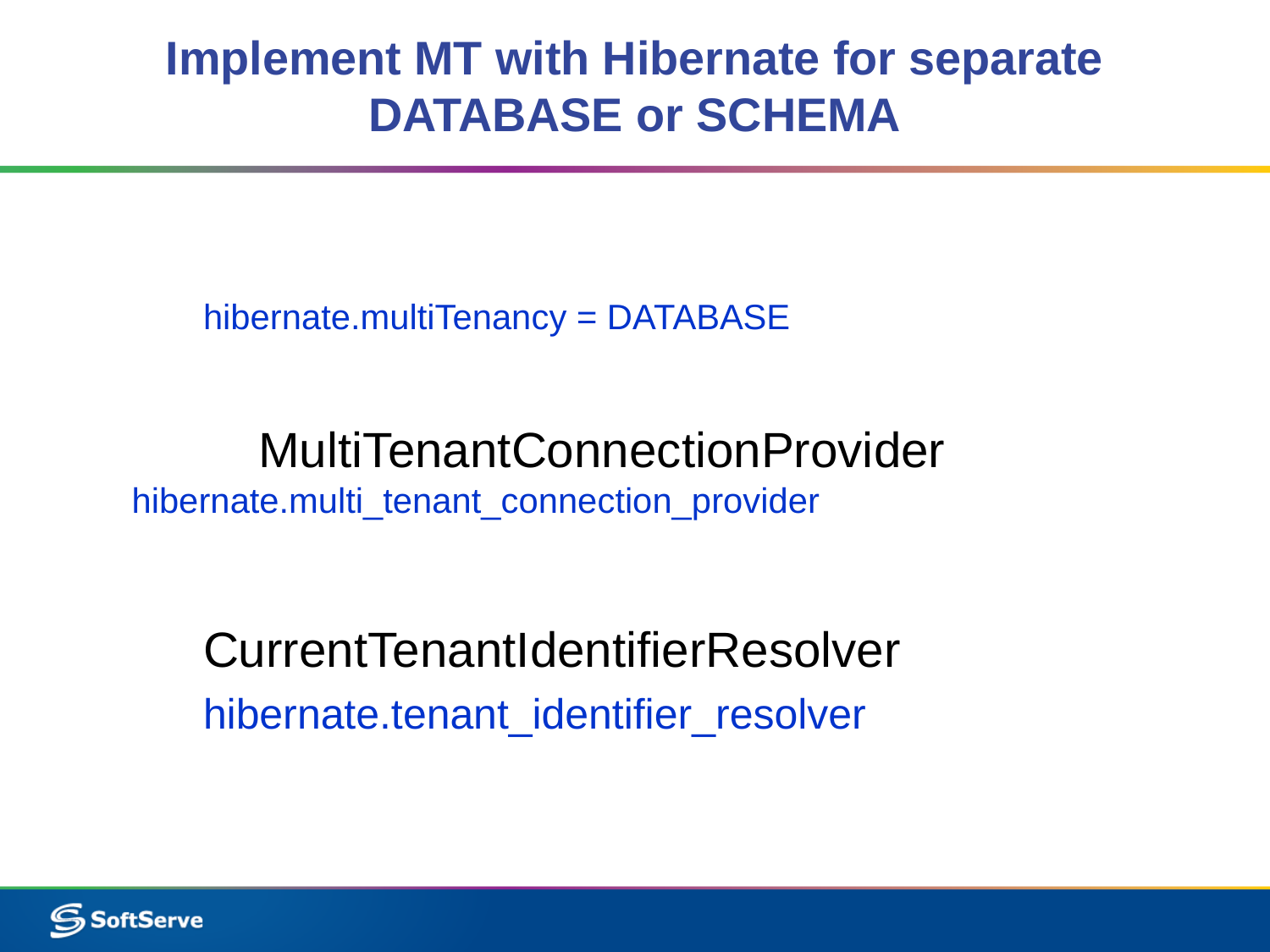

# Implement MT with Hibernate for separate DATABASE or SCHEMA

	hibernate.multiTenancy = DATABASE

	MultiTenantConnectionProvider	hibernate.multi_tenant_connection_provider

	CurrentTenantIdentifierResolver
	hibernate.tenant_identifier_resolver